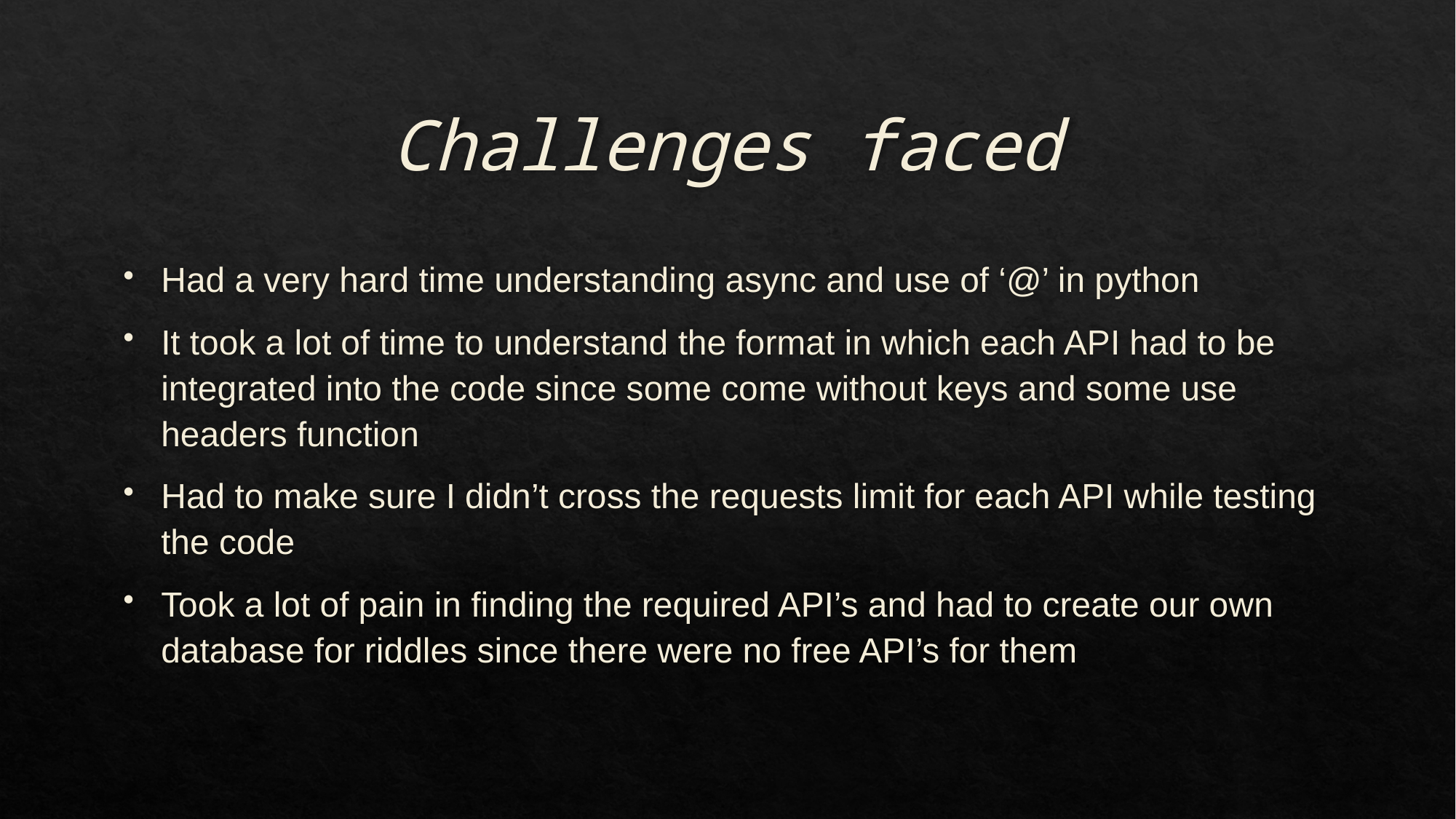

# Challenges faced
Had a very hard time understanding async and use of ‘@’ in python
It took a lot of time to understand the format in which each API had to be integrated into the code since some come without keys and some use headers function
Had to make sure I didn’t cross the requests limit for each API while testing the code
Took a lot of pain in finding the required API’s and had to create our own database for riddles since there were no free API’s for them